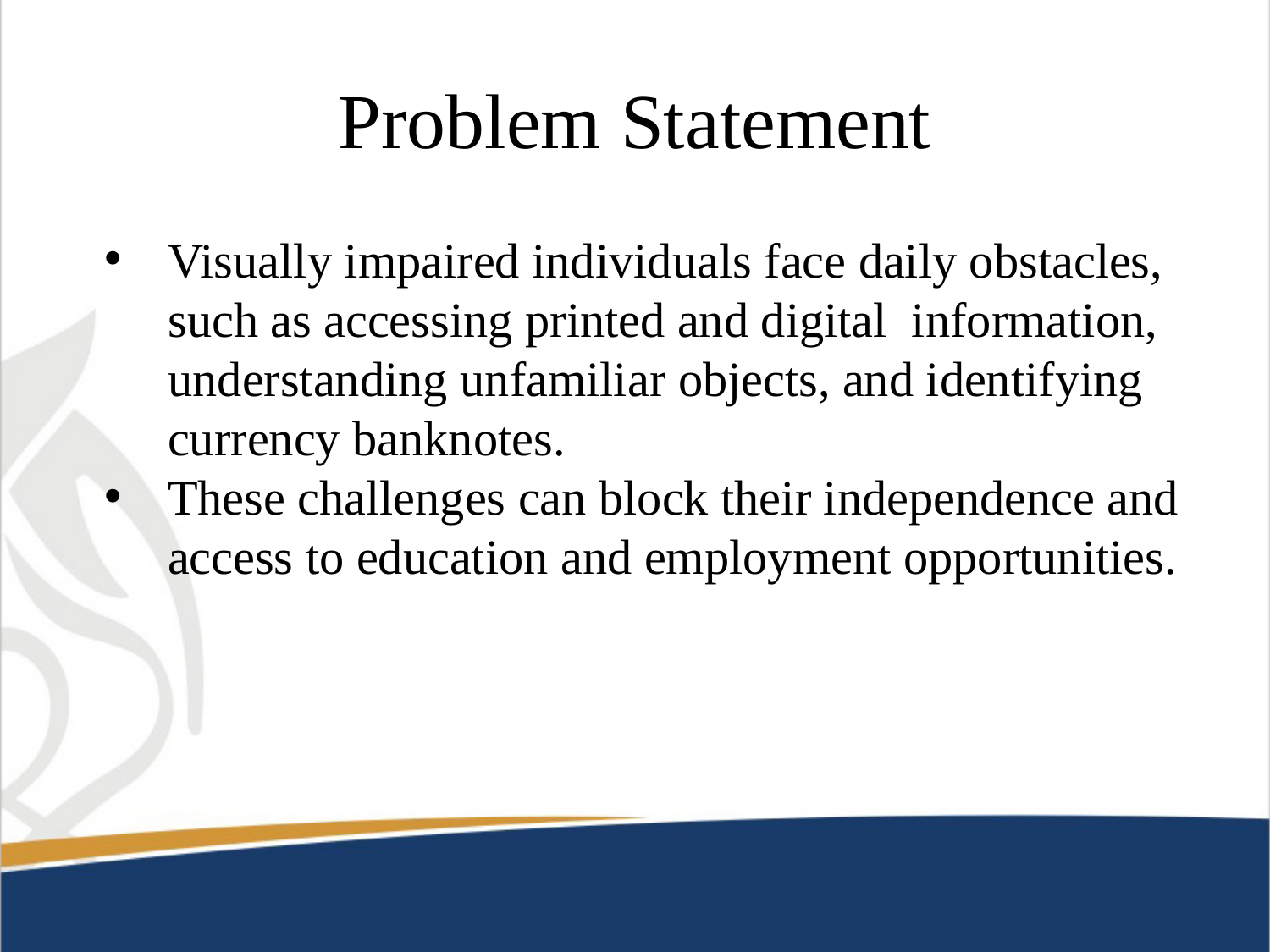

# Problem Statement
Visually impaired individuals face daily obstacles, such as accessing printed and digital  information, understanding unfamiliar objects, and identifying currency banknotes.
These challenges can block their independence and access to education and employment opportunities.